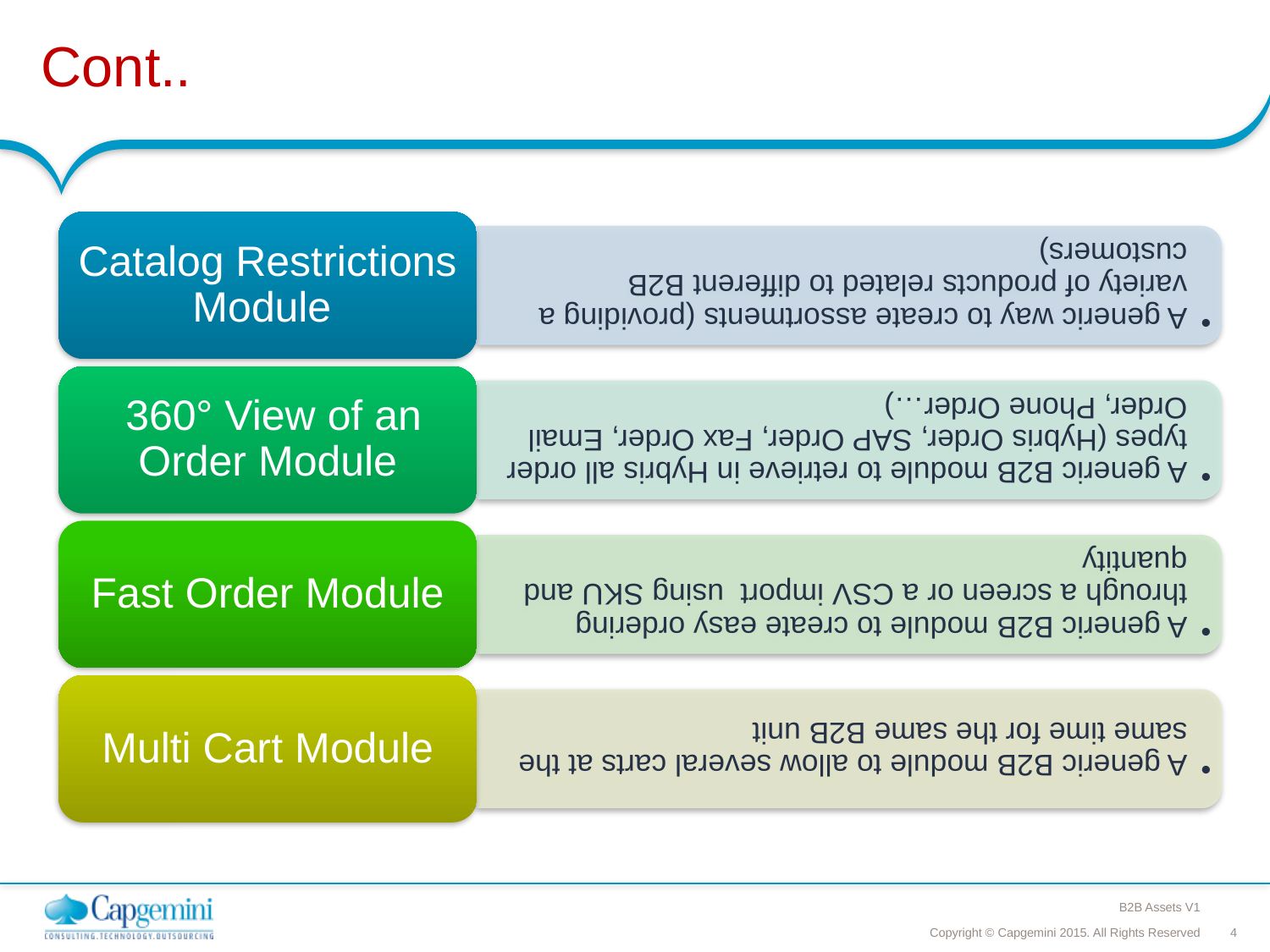

# Cont..
A generic way to create assortments (providing a variety of products related to different B2B customers)
Catalog Restrictions Module
A generic B2B module to retrieve in Hybris all order types (Hybris Order, SAP Order, Fax Order, Email Order, Phone Order…)
 360° View of an Order Module
A generic B2B module to create easy ordering through a screen or a CSV import  using SKU and quantity
Fast Order Module
A generic B2B module to allow several carts at the same time for the same B2B unit
Multi Cart Module